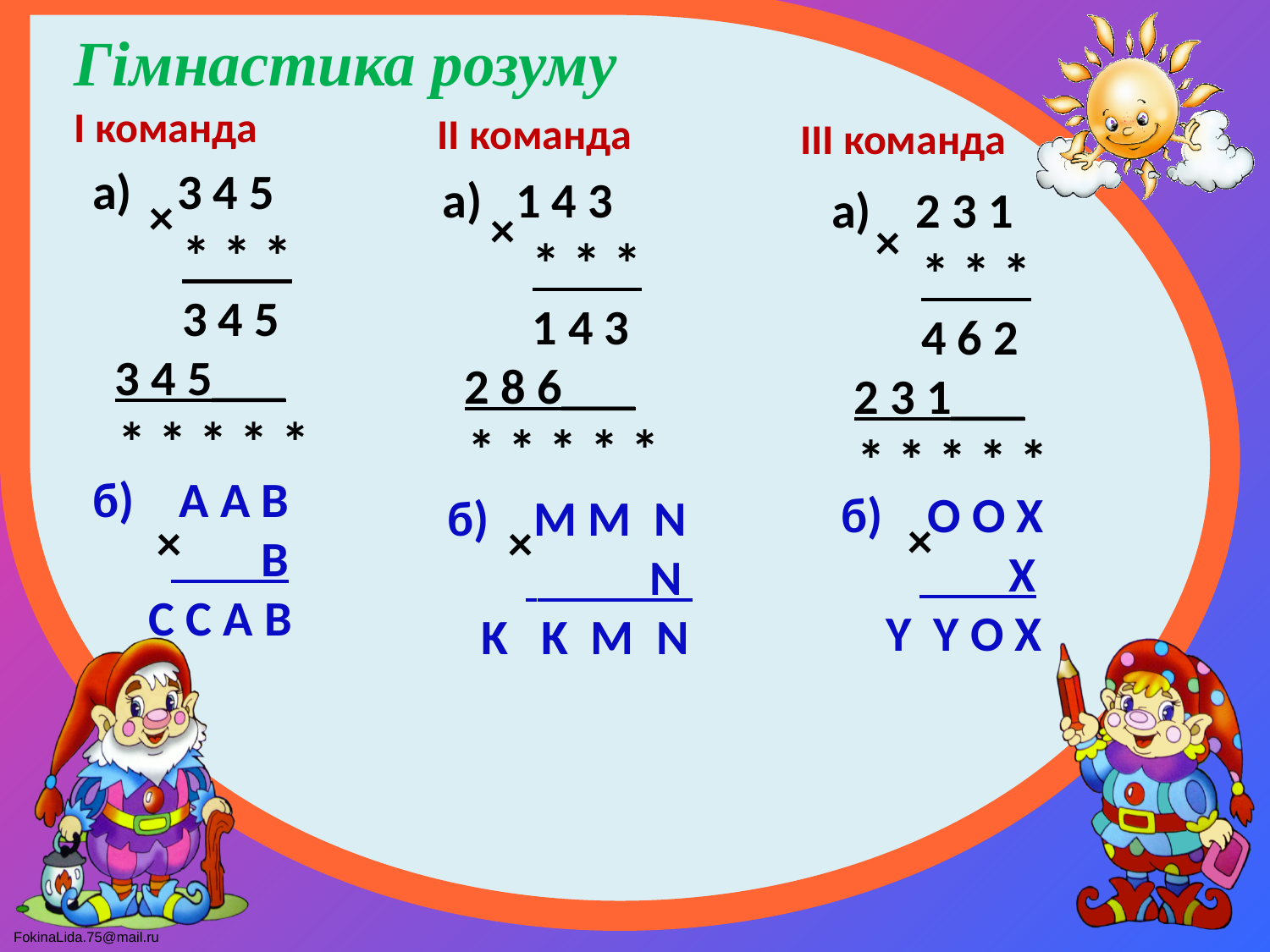

Гімнастика розуму
І команда
ІІ команда
ІІІ команда
а)    3 4 5
        * * *
        3 4 5
  3 4 5___
  * * * * *
 ×
а)   1 4 3
        * * *
        1 4 3
  2 8 6___
  * * * * *
 ×
а)    2 3 1
        * * *
        4 6 2
  2 3 1___
  * * * * *
 ×

 ×
б)    А А В
               В
     С С А В
 ×
б)    O O X
               X
    Y  Y O X
б)    М М  N
                  N
   K   K  M  N
 ×